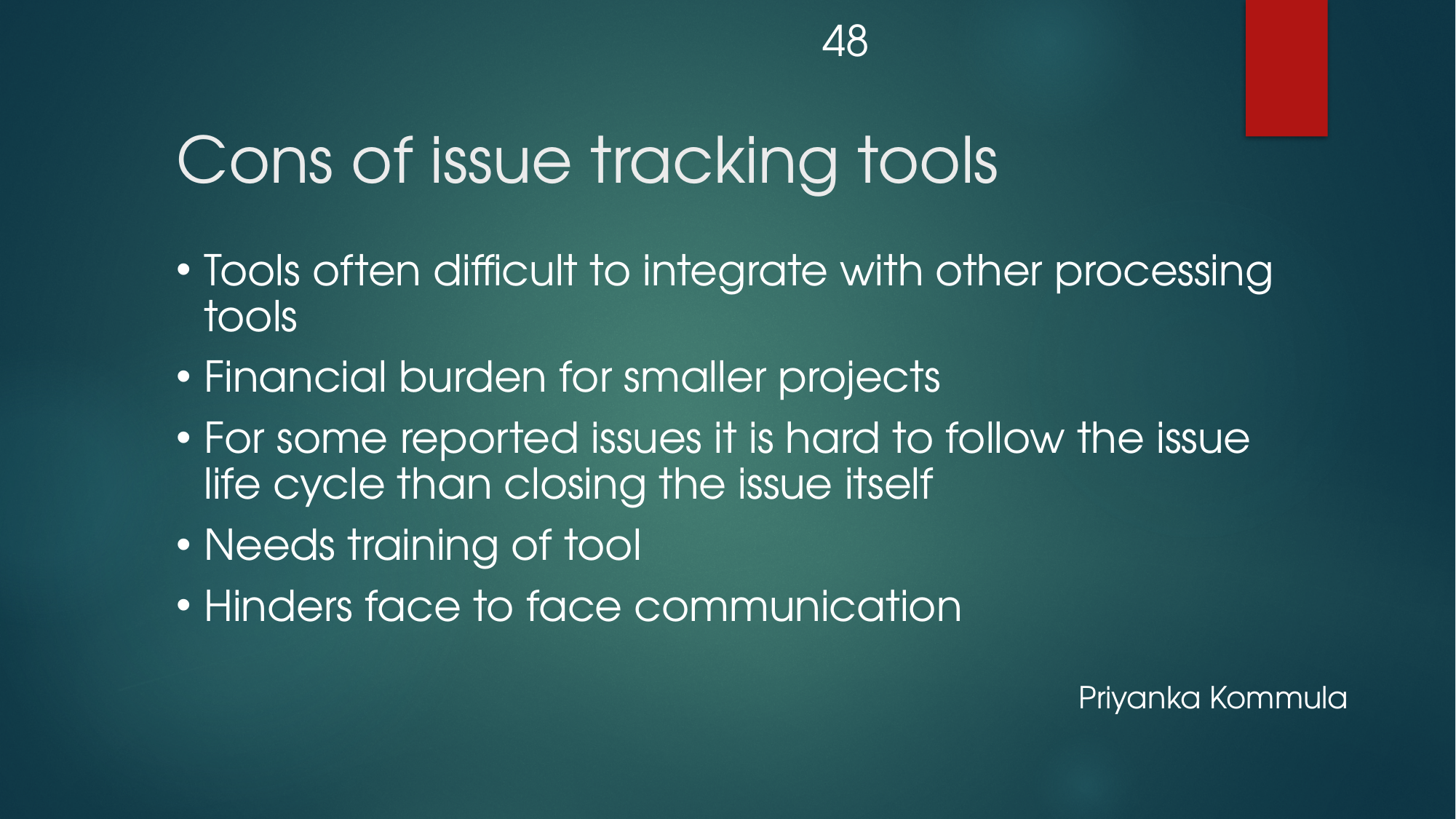

48
Cons of issue tracking tools
Tools often difficult to integrate with other processing tools
Financial burden for smaller projects
For some reported issues it is hard to follow the issue life cycle than closing the issue itself
Needs training of tool
Hinders face to face communication

Priyanka Kommula